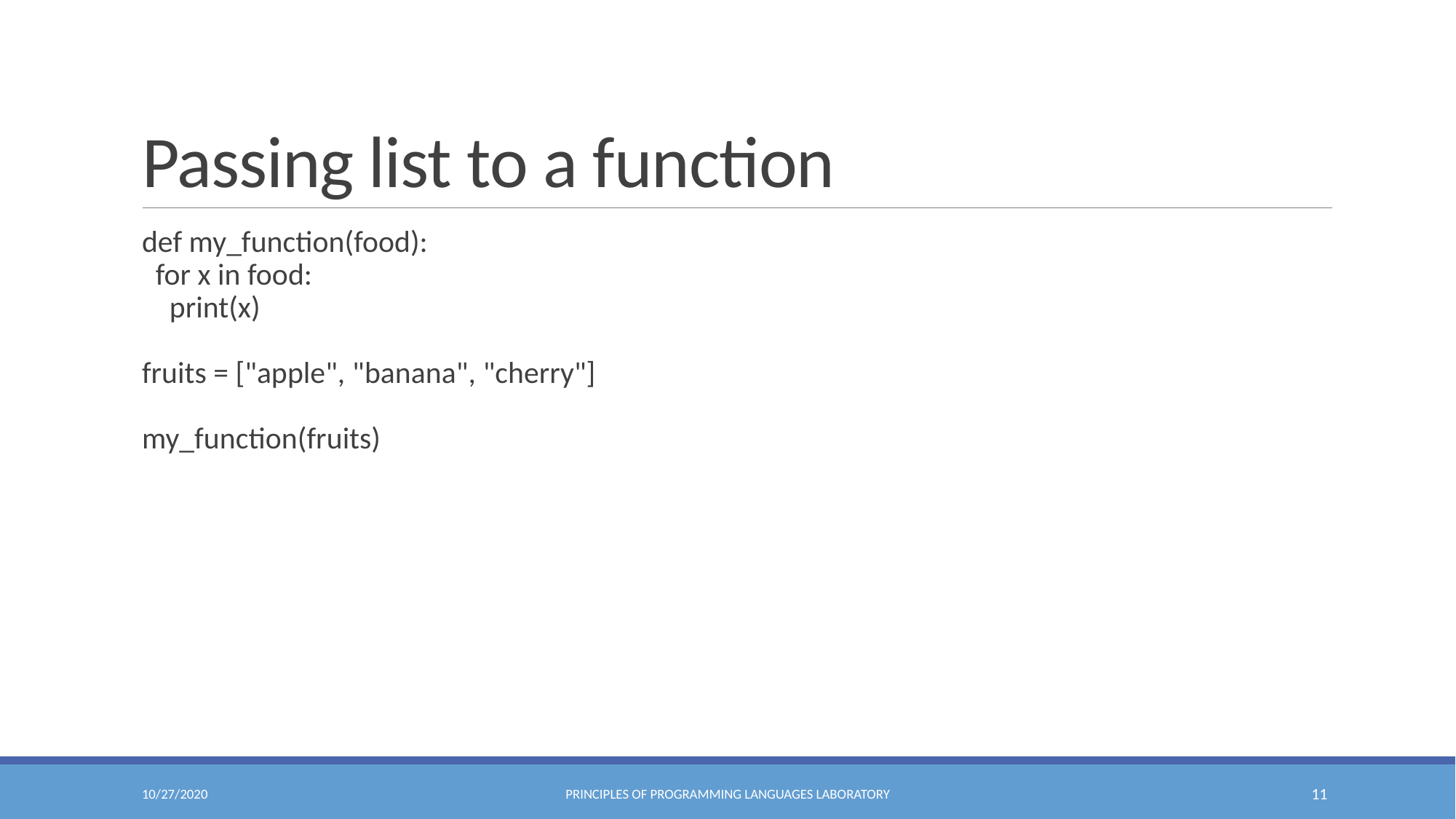

# Passing list to a function
def my_function(food):
  for x in food:
    print(x)
fruits = ["apple", "banana", "cherry"]
my_function(fruits)
10/27/2020
PRINCIPLES OF PROGRAMMING LANGUAGES LABORATORY
11